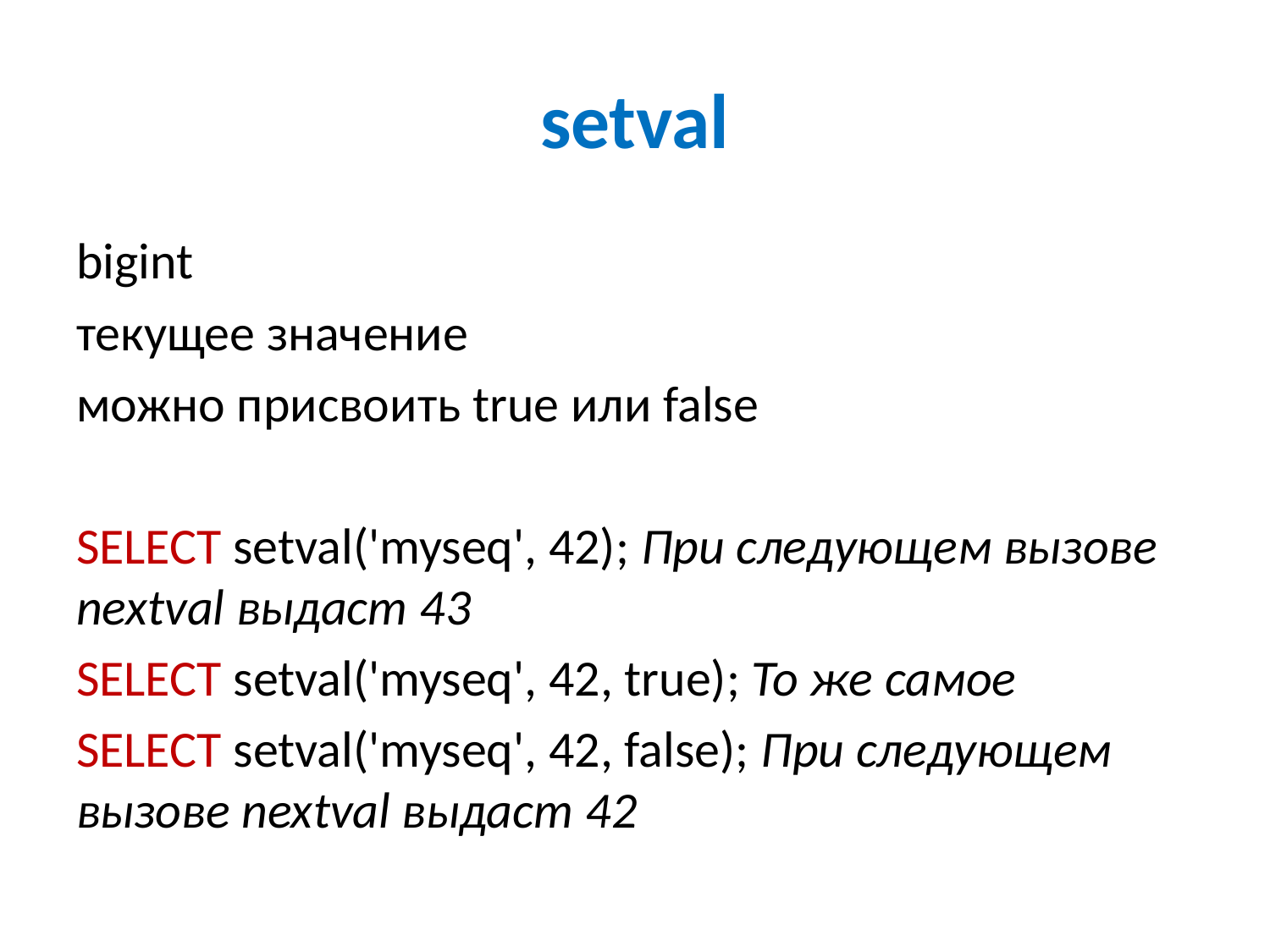

# setval
bigint
текущее значение
можно присвоить true или false

SELECT setval('myseq', 42); При следующем вызове nextval выдаст 43
SELECT setval('myseq', 42, true); То же самое
SELECT setval('myseq', 42, false); При следующем вызове nextval выдаст 42